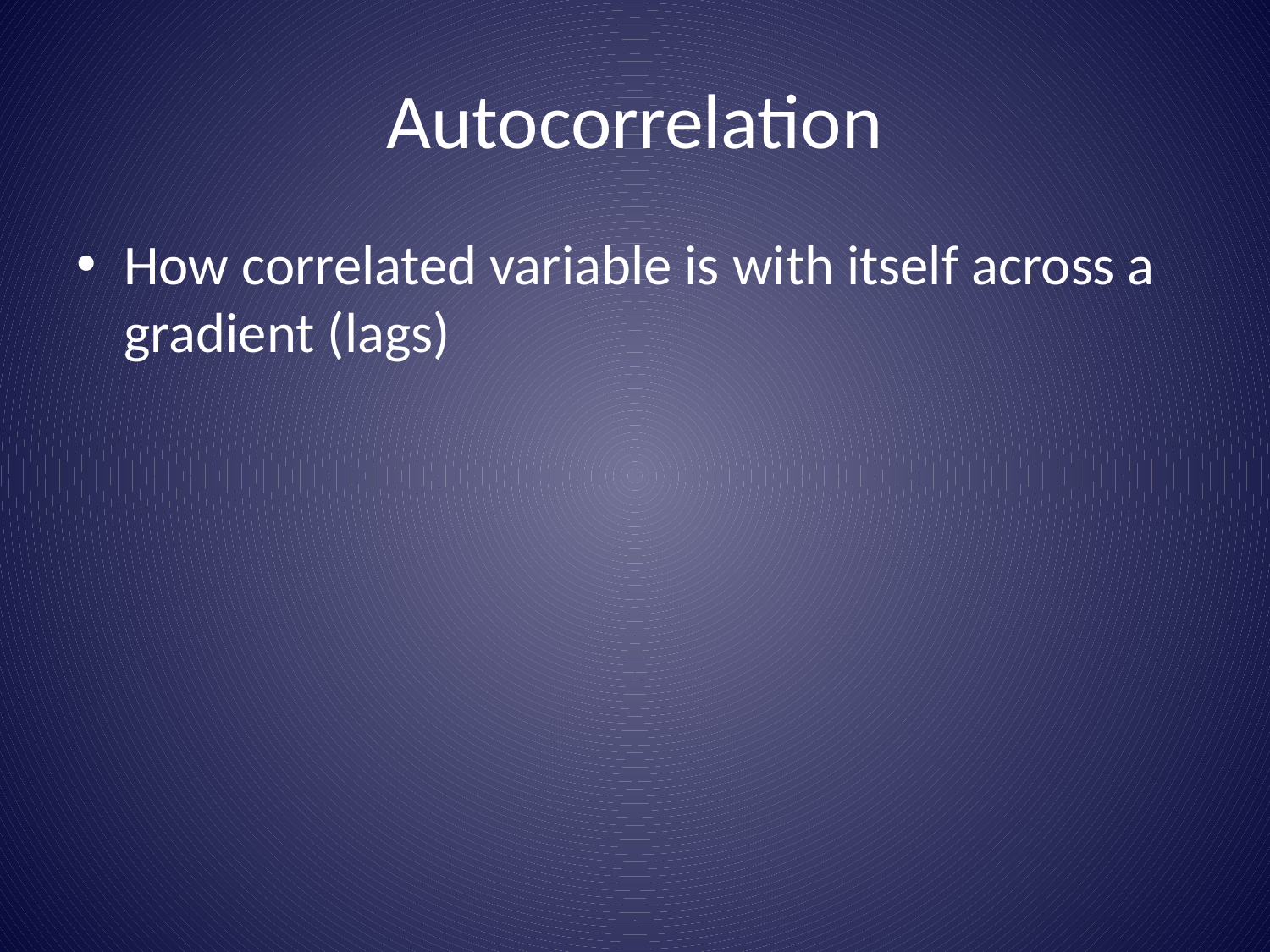

# Autocorrelation
How correlated variable is with itself across a gradient (lags)